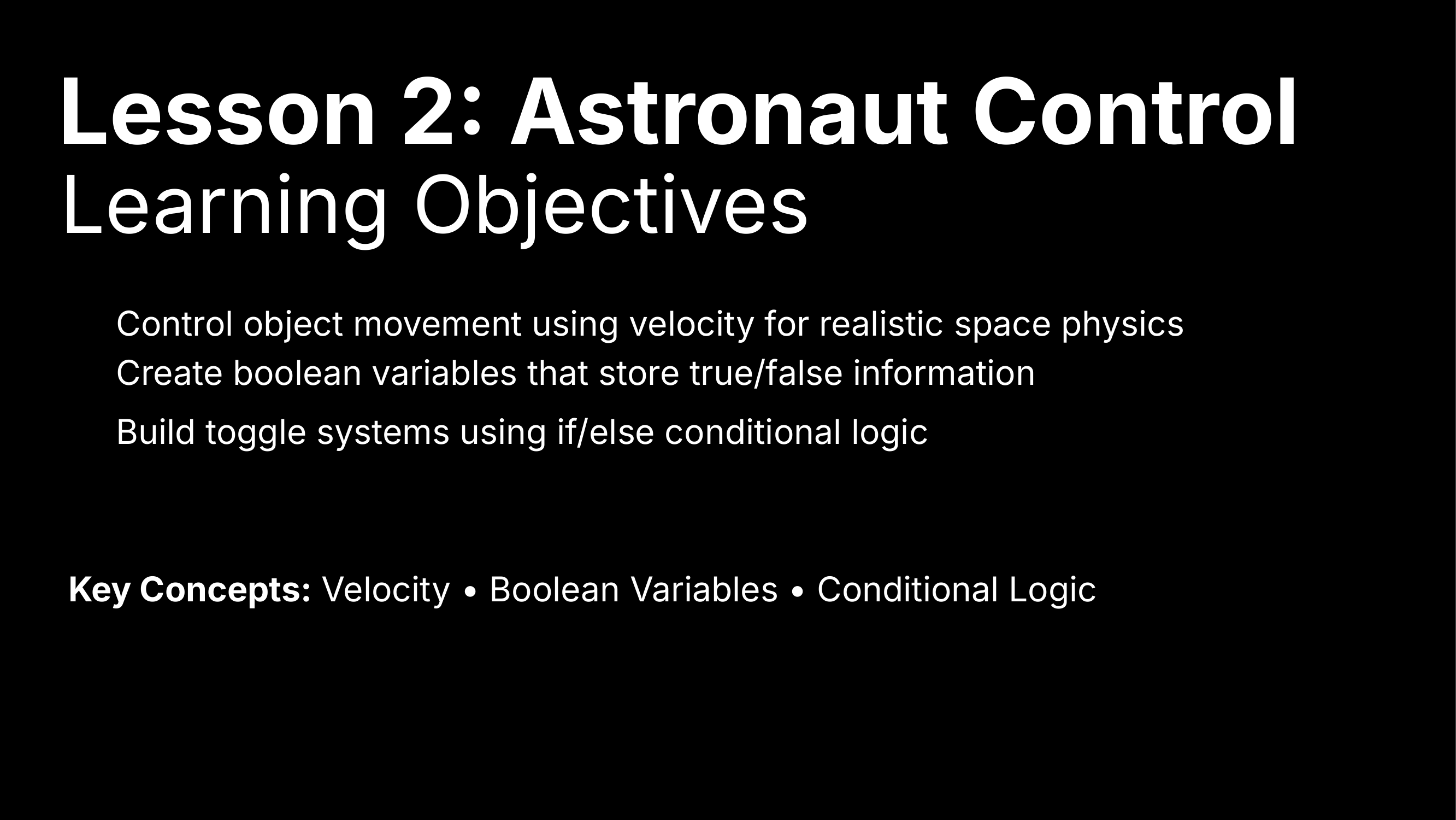

Lesson 2: Astronaut Control

Learning Objectives

Control object movement using velocity for realistic space physics
Create boolean variables that store true/false information Build toggle systems using if/else conditional logic
Key Concepts: Velocity • Boolean Variables • Conditional Logic